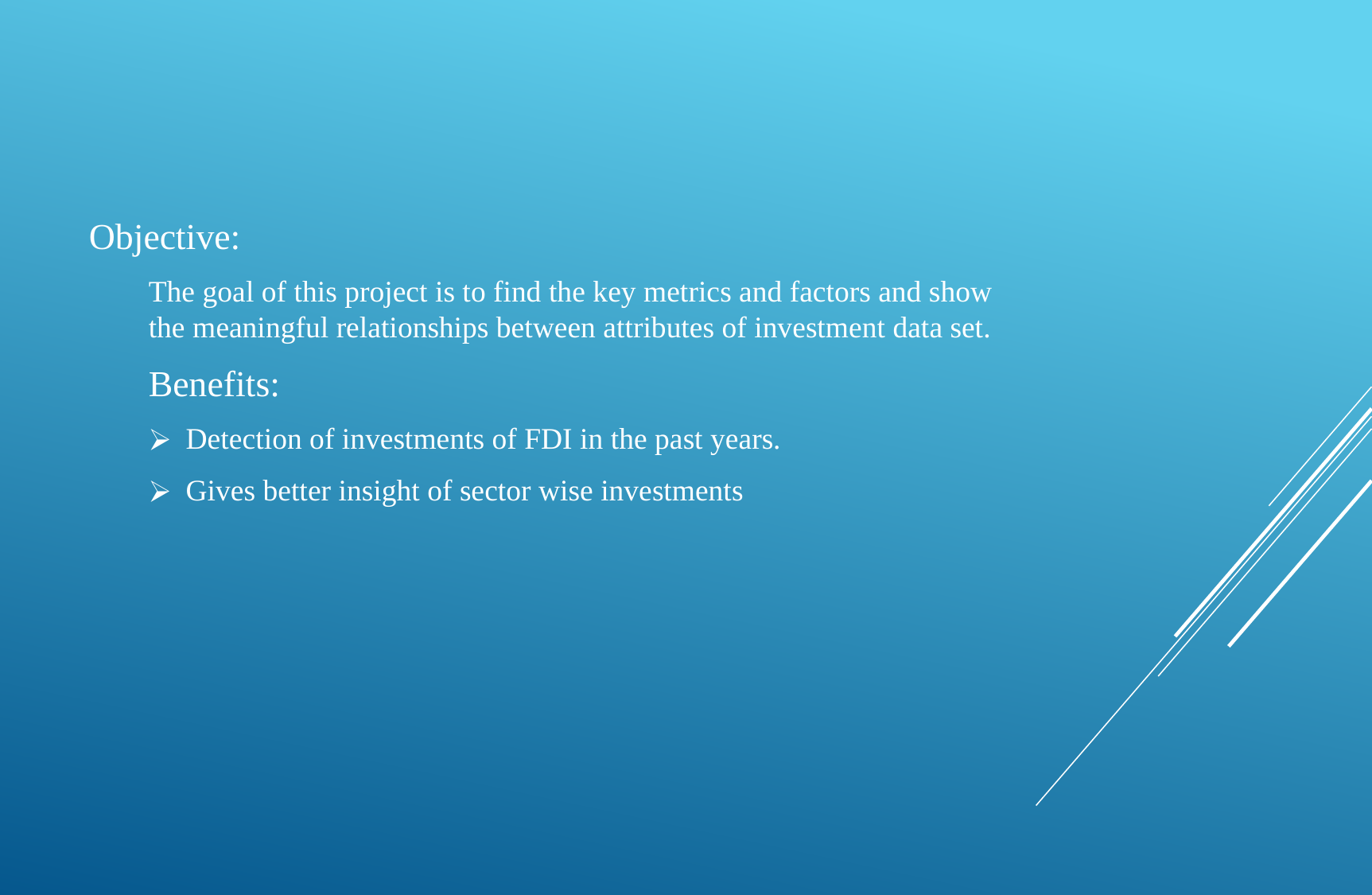

Objective:
The goal of this project is to find the key metrics and factors and show the meaningful relationships between attributes of investment data set.
Benefits:
Detection of investments of FDI in the past years.
Gives better insight of sector wise investments